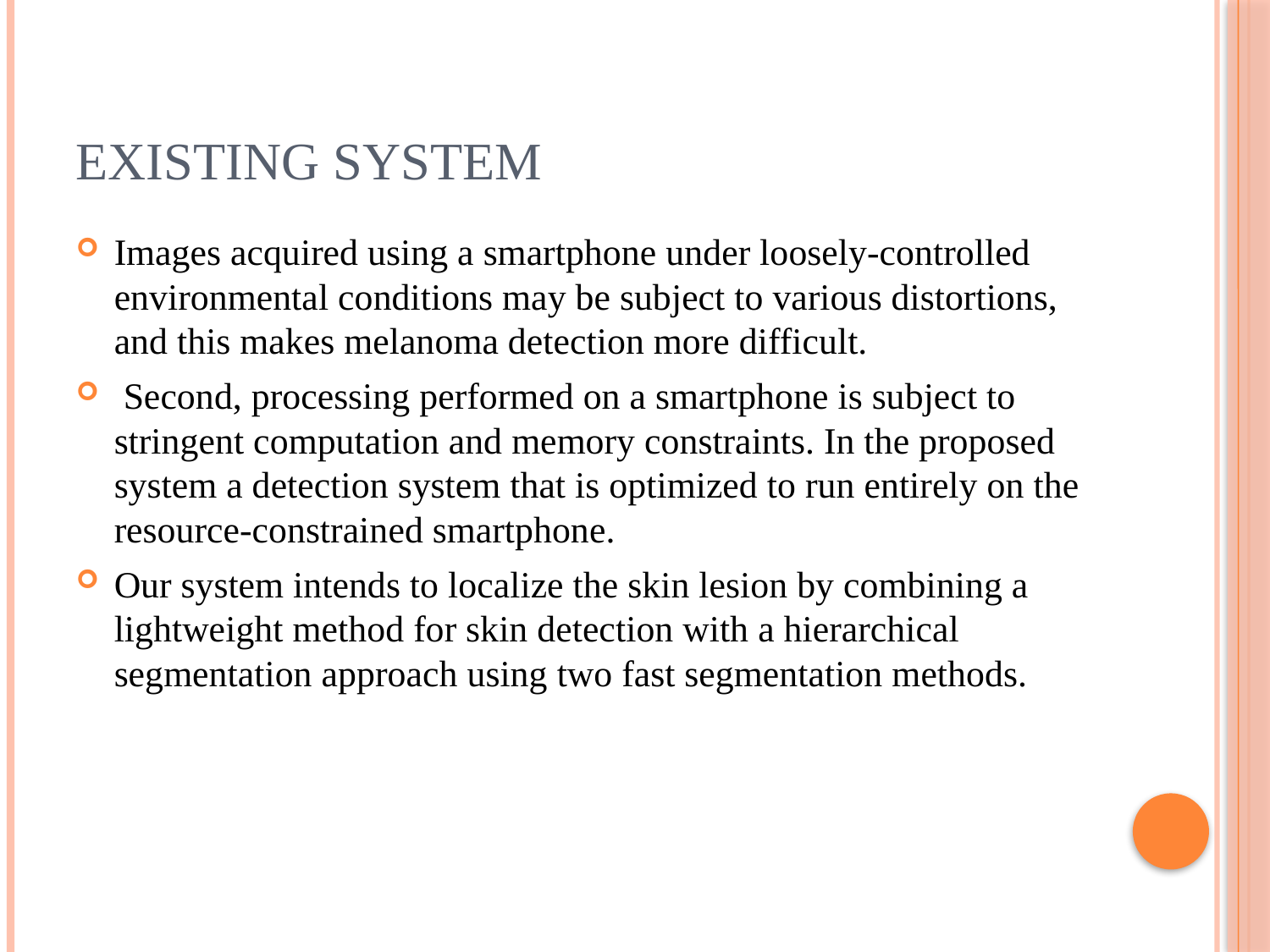

# Existing system
Images acquired using a smartphone under loosely-controlled environmental conditions may be subject to various distortions, and this makes melanoma detection more difficult.
 Second, processing performed on a smartphone is subject to stringent computation and memory constraints. In the proposed system a detection system that is optimized to run entirely on the resource-constrained smartphone.
Our system intends to localize the skin lesion by combining a lightweight method for skin detection with a hierarchical segmentation approach using two fast segmentation methods.